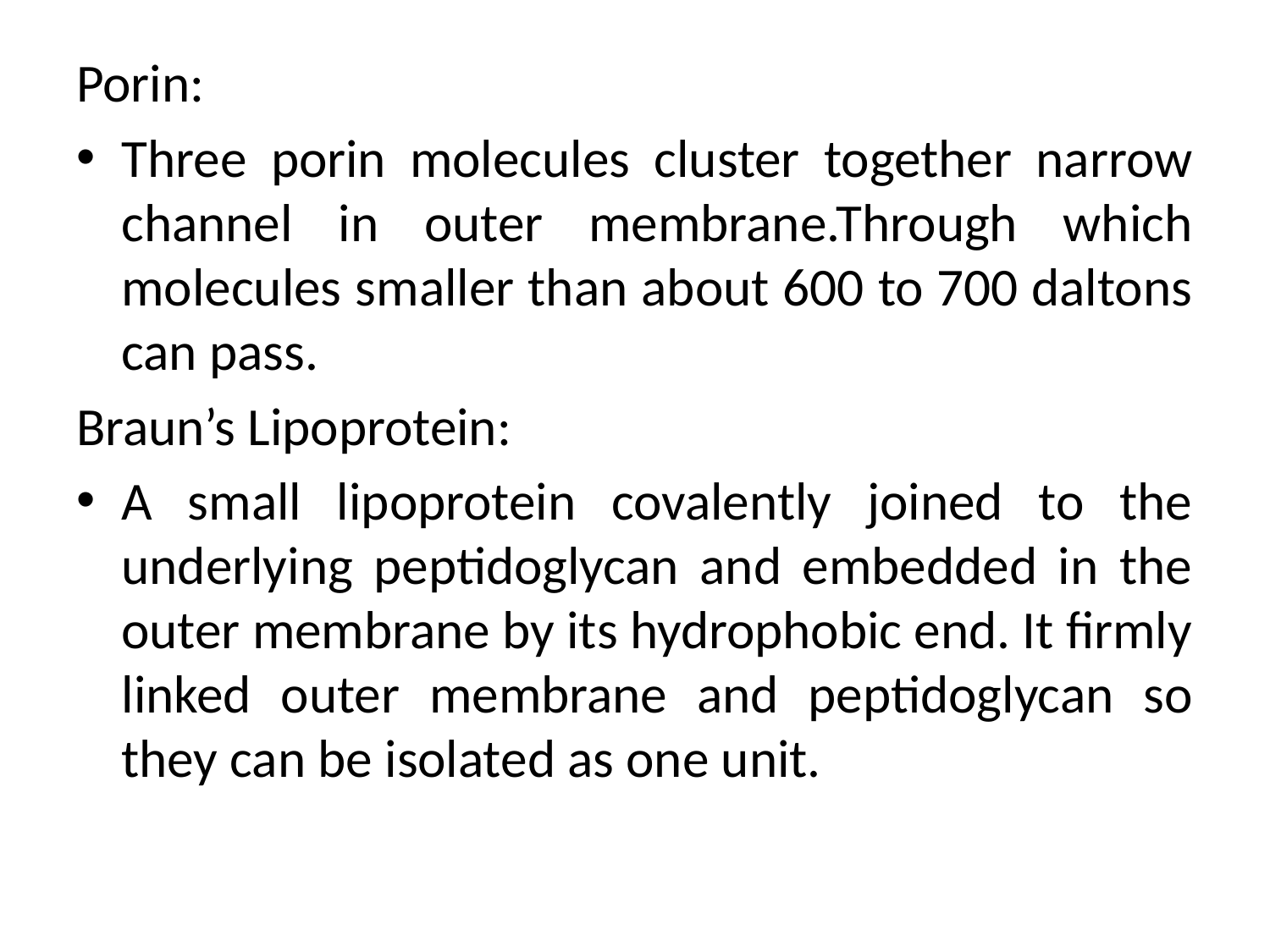

Porin:
Three porin molecules cluster together narrow channel in outer membrane.Through which molecules smaller than about 600 to 700 daltons can pass.
Braun’s Lipoprotein:
A small lipoprotein covalently joined to the underlying peptidoglycan and embedded in the outer membrane by its hydrophobic end. It firmly linked outer membrane and peptidoglycan so they can be isolated as one unit.